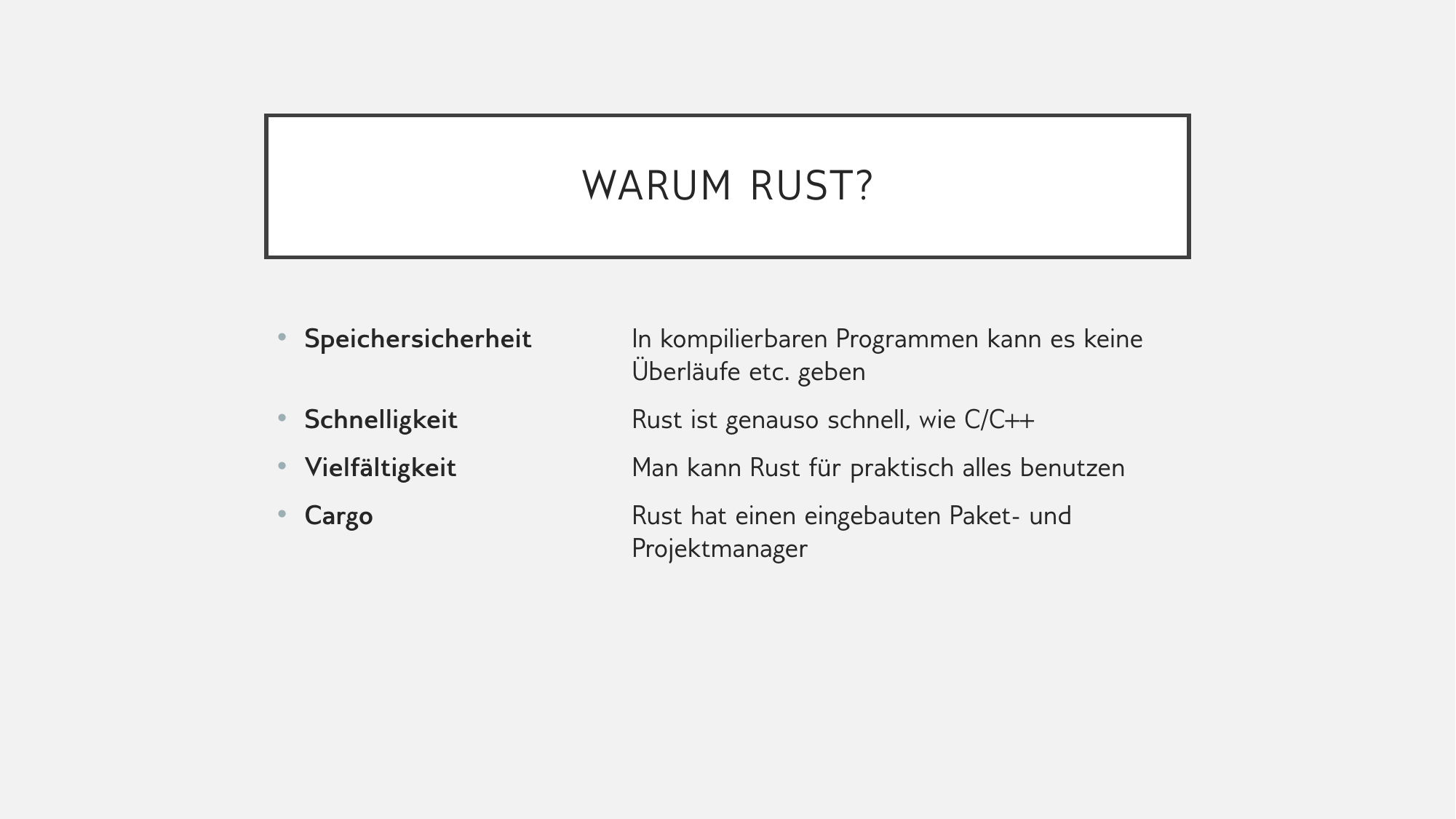

# Warum Rust?
Speichersicherheit	In kompilierbaren Programmen kann es keine
			Überläufe etc. geben
Schnelligkeit		Rust ist genauso schnell, wie C/C++
Vielfältigkeit		Man kann Rust für praktisch alles benutzen
Cargo			Rust hat einen eingebauten Paket- und
			Projektmanager